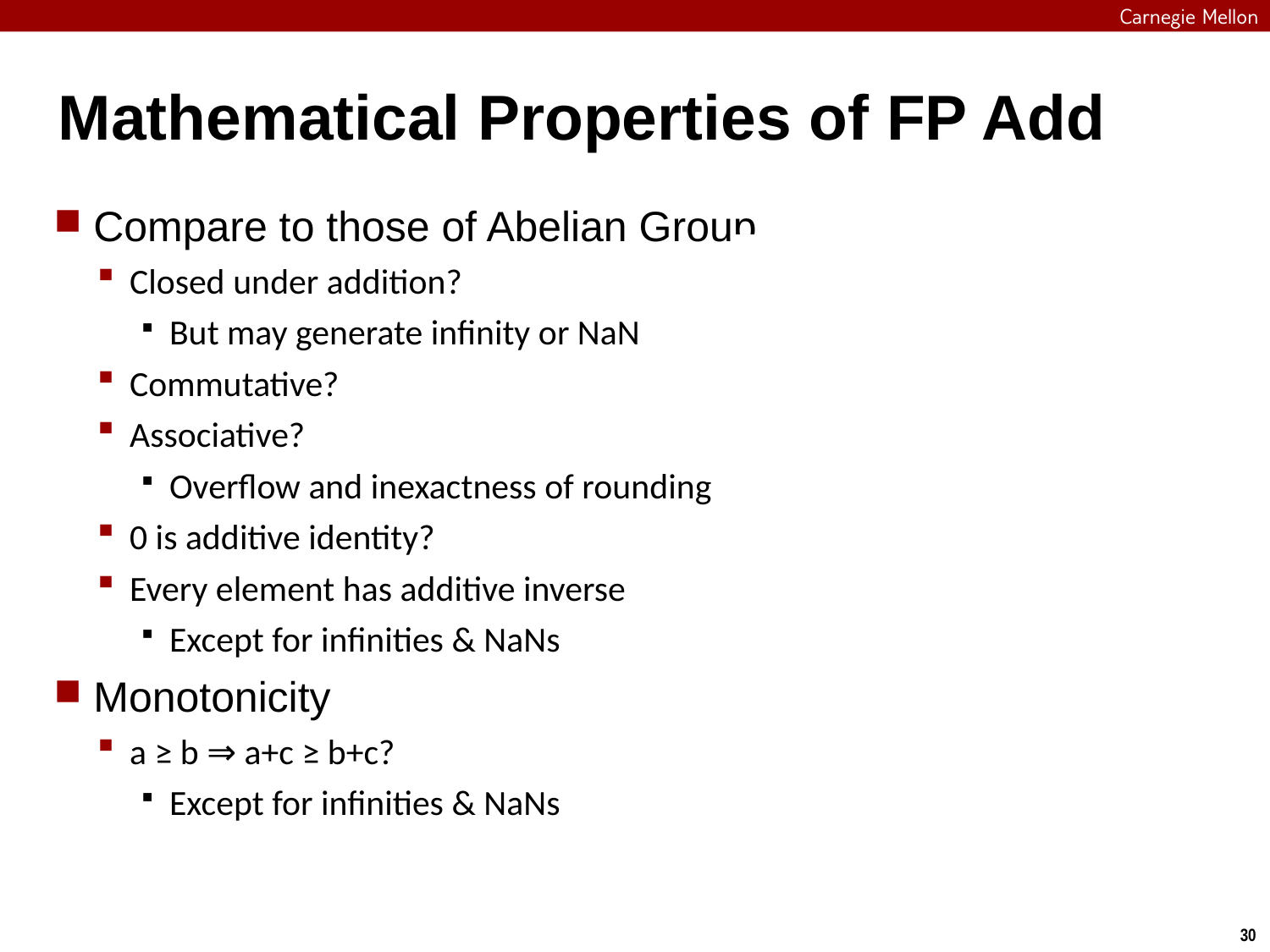

Carnegie Mellon
# Mathematical Properties of FP Add
Compare to those of Abelian Group
Closed under addition?
But may generate infinity or NaN
Commutative?
Associative?
Overflow and inexactness of rounding
0 is additive identity?
Every element has additive inverse
Except for infinities & NaNs
Monotonicity
a ≥ b ⇒ a+c ≥ b+c?
Except for infinities & NaNs

Yes
Yes
No
Yes
Almost
Almost